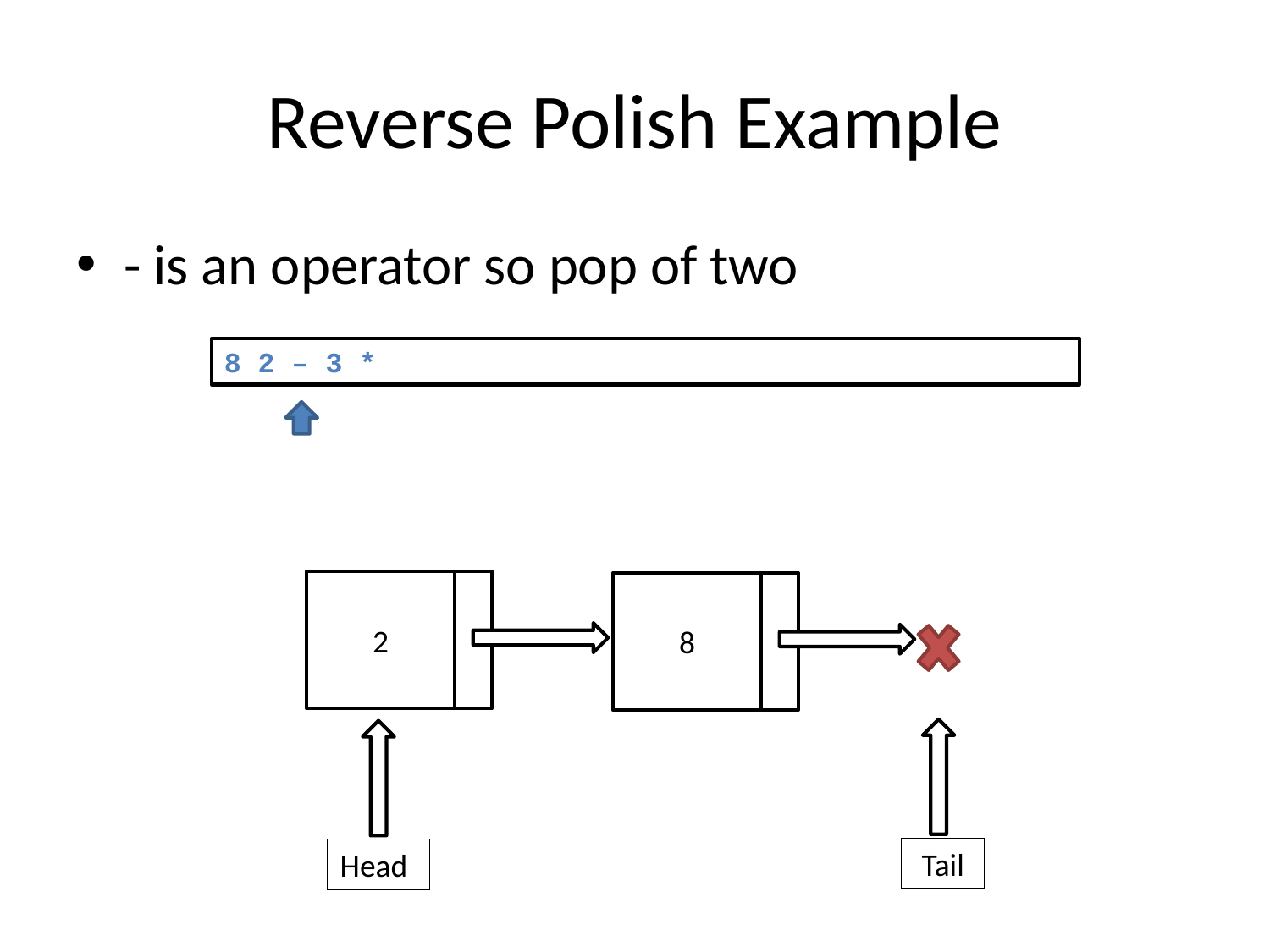

# Reverse Polish Example
- is an operator so pop of two
8 2 – 3 *

2

8

Tail
Head